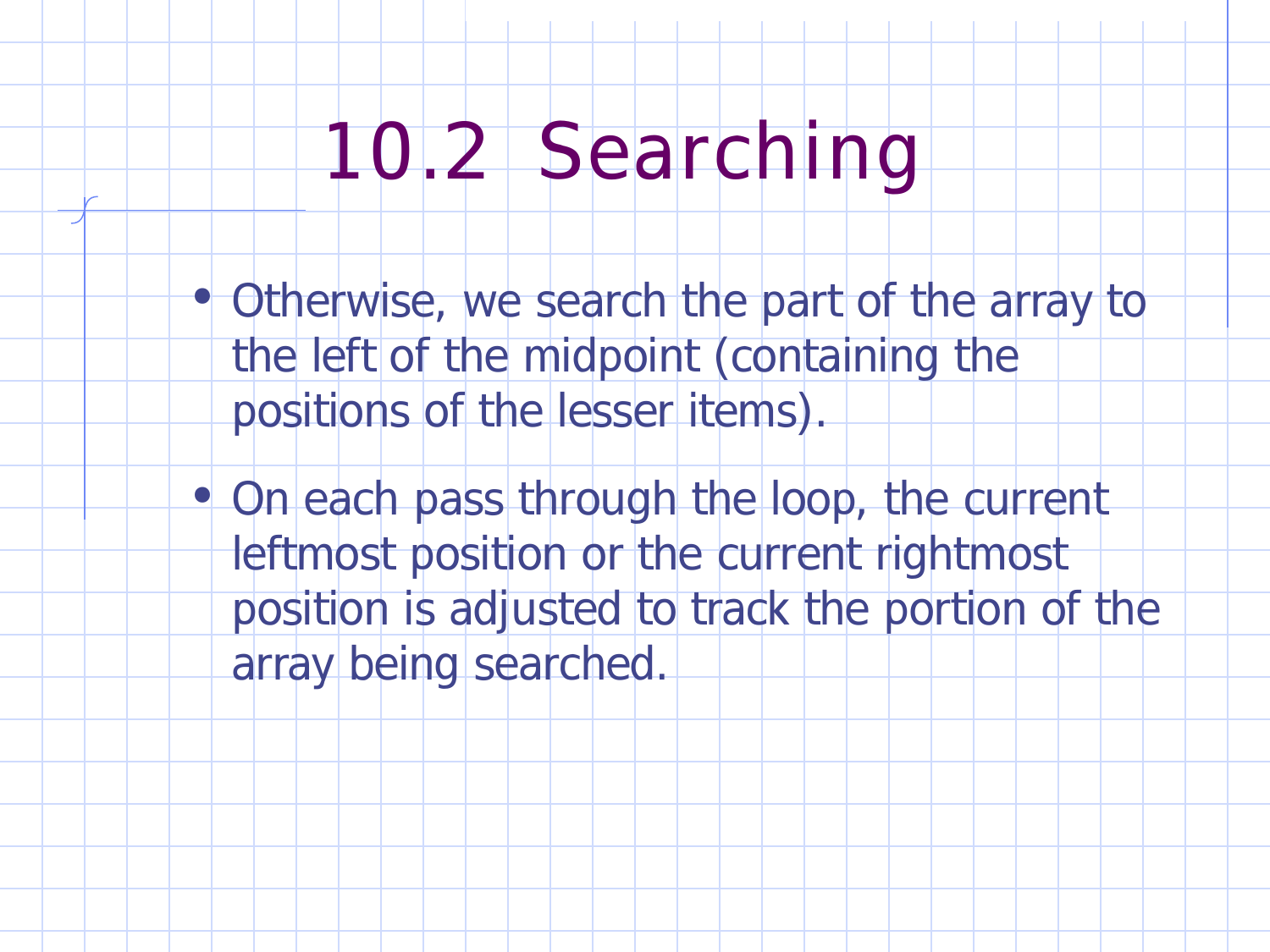

# 10.2  Searching
Otherwise, we search the part of the array to the left of the midpoint (containing the positions of the lesser items).

On each pass through the loop, the current leftmost position or the current rightmost position is adjusted to track the portion of the array being searched.